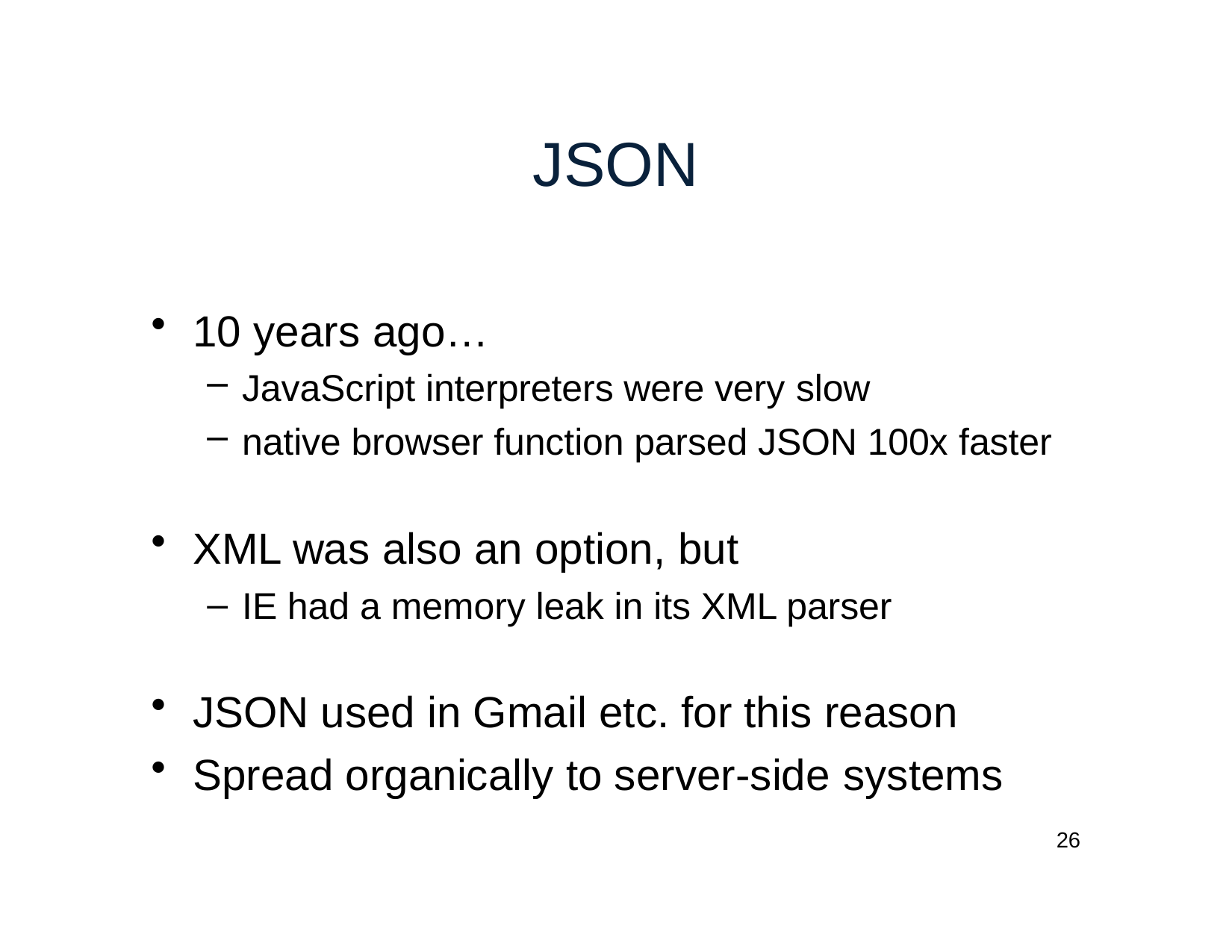

# JSON
10 years ago…
JavaScript interpreters were very slow
native browser function parsed JSON 100x faster

XML was also an option, but
IE had a memory leak in its XML parser

JSON used in Gmail etc. for this reason
Spread organically to server-side systems
26